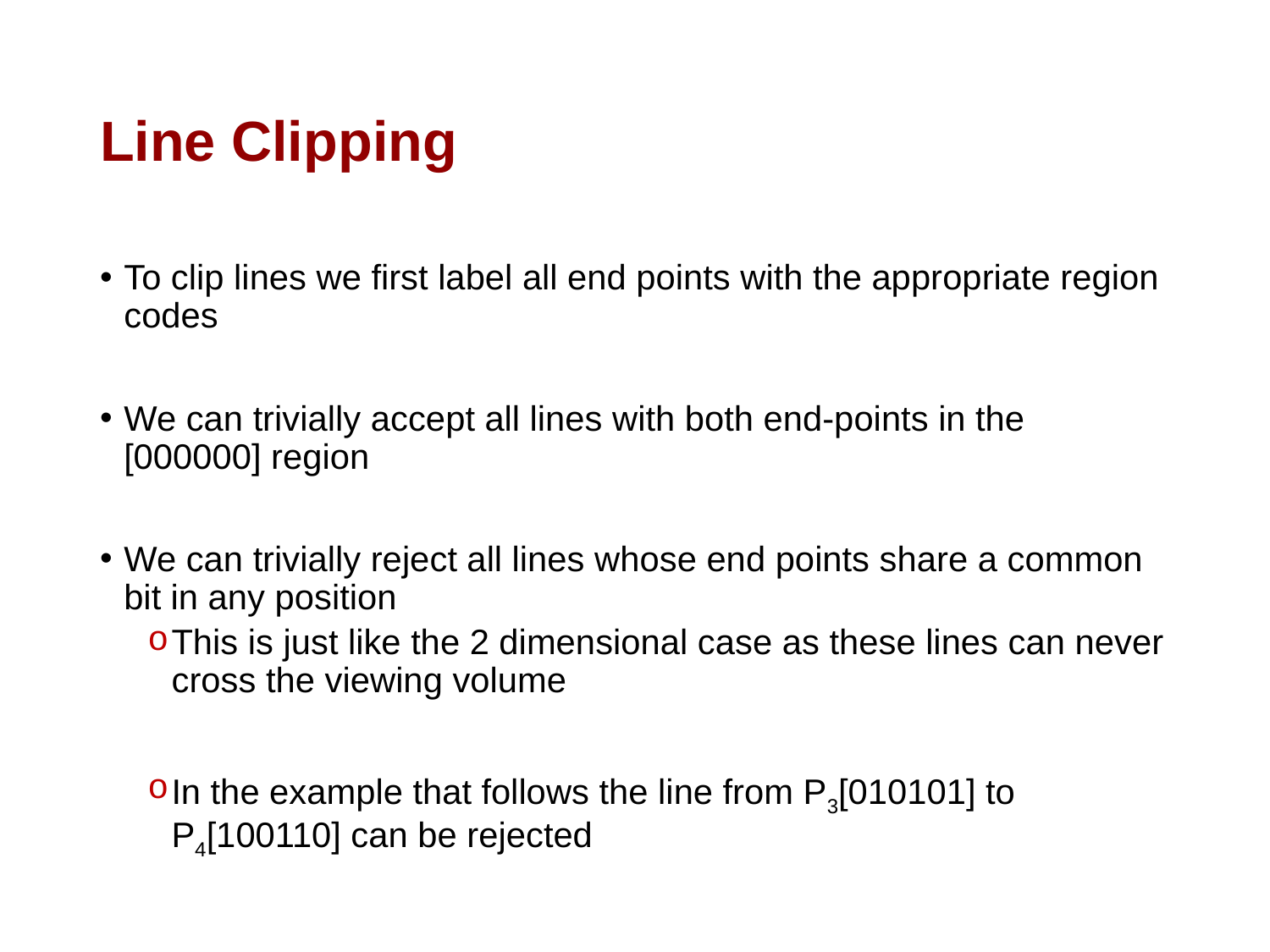

# Line Clipping
To clip lines we first label all end points with the appropriate region codes

We can trivially accept all lines with both end-points in the [000000] region

We can trivially reject all lines whose end points share a common bit in any position
This is just like the 2 dimensional case as these lines can never cross the viewing volume

In the example that follows the line from P3[010101] to P4[100110] can be rejected